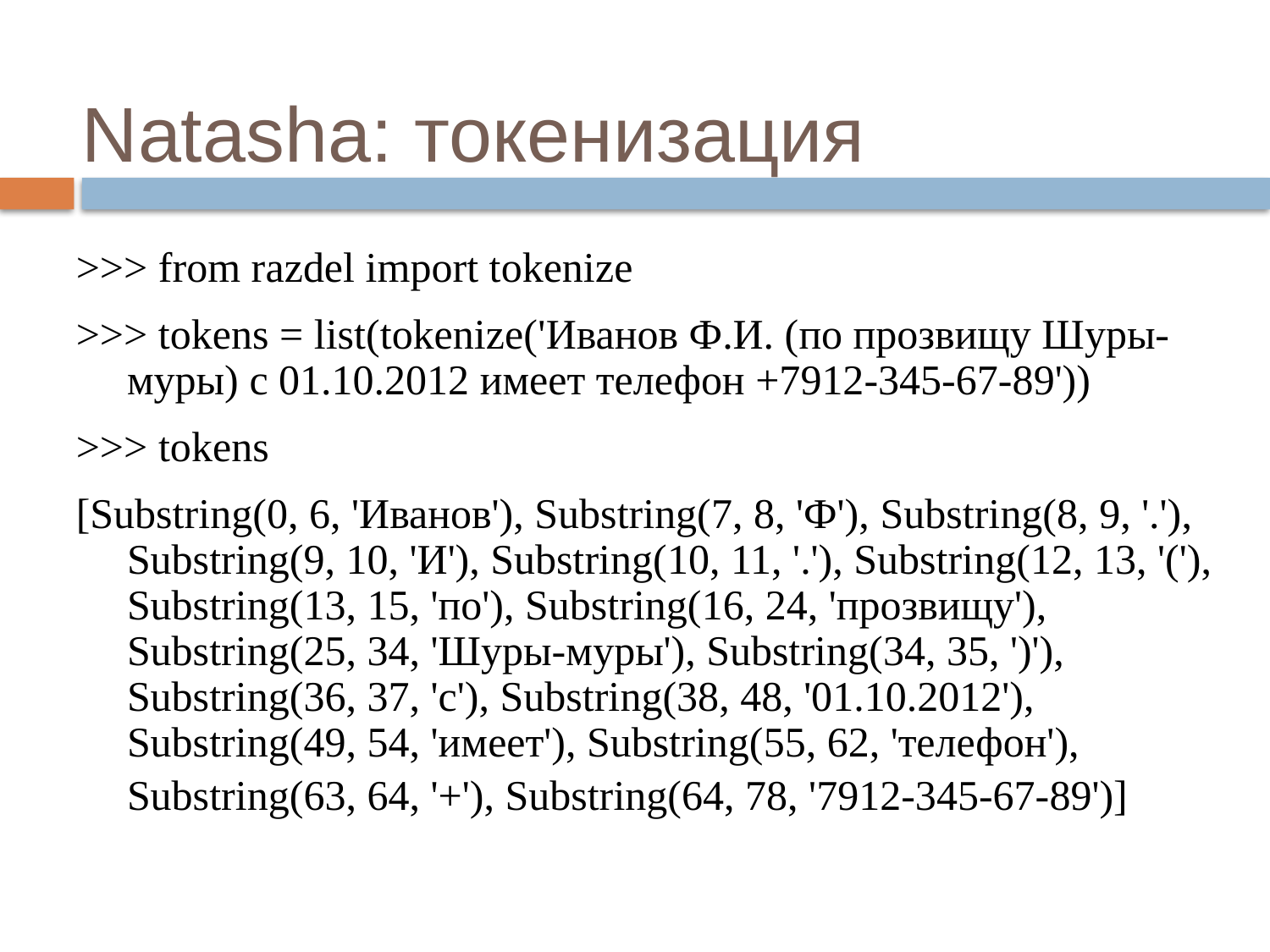

# Natasha: токенизация
>>> from razdel import tokenize
>>> tokens = list(tokenize('Иванов Ф.И. (по прозвищу Шуры-муры) с 01.10.2012 имеет телефон +7912-345-67-89'))
>>> tokens
[Substring(0, 6, 'Иванов'), Substring(7, 8, 'Ф'), Substring(8, 9, '.'), Substring(9, 10, 'И'), Substring(10, 11, '.'), Substring(12, 13, '('), Substring(13, 15, 'по'), Substring(16, 24, 'прозвищу'), Substring(25, 34, 'Шуры-муры'), Substring(34, 35, ')'), Substring(36, 37, 'с'), Substring(38, 48, '01.10.2012'), Substring(49, 54, 'имеет'), Substring(55, 62, 'телефон'), Substring(63, 64, '+'), Substring(64, 78, '7912-345-67-89')]
46